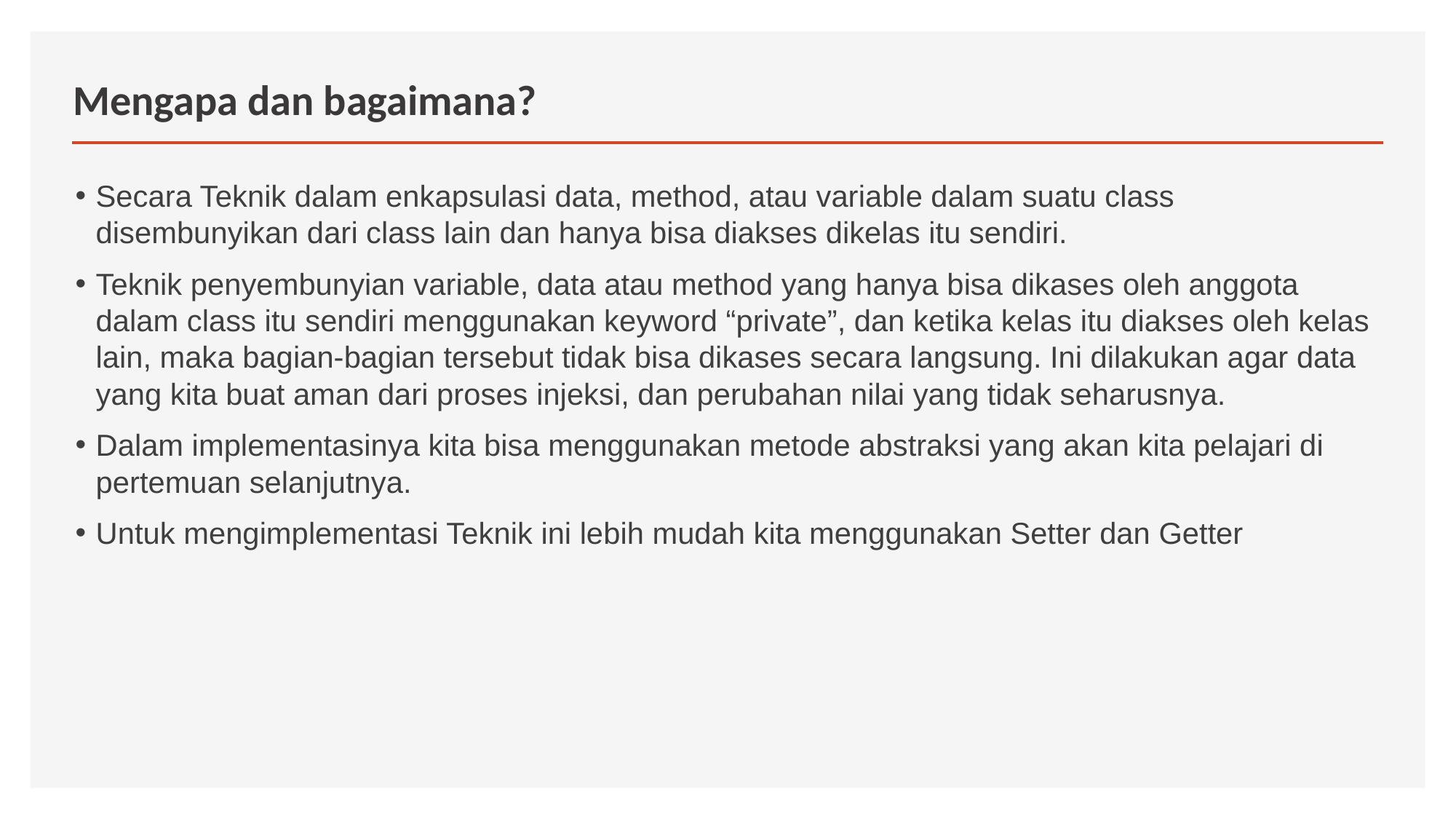

# Mengapa dan bagaimana?
Secara Teknik dalam enkapsulasi data, method, atau variable dalam suatu class disembunyikan dari class lain dan hanya bisa diakses dikelas itu sendiri.
Teknik penyembunyian variable, data atau method yang hanya bisa dikases oleh anggota dalam class itu sendiri menggunakan keyword “private”, dan ketika kelas itu diakses oleh kelas lain, maka bagian-bagian tersebut tidak bisa dikases secara langsung. Ini dilakukan agar data yang kita buat aman dari proses injeksi, dan perubahan nilai yang tidak seharusnya.
Dalam implementasinya kita bisa menggunakan metode abstraksi yang akan kita pelajari di pertemuan selanjutnya.
Untuk mengimplementasi Teknik ini lebih mudah kita menggunakan Setter dan Getter